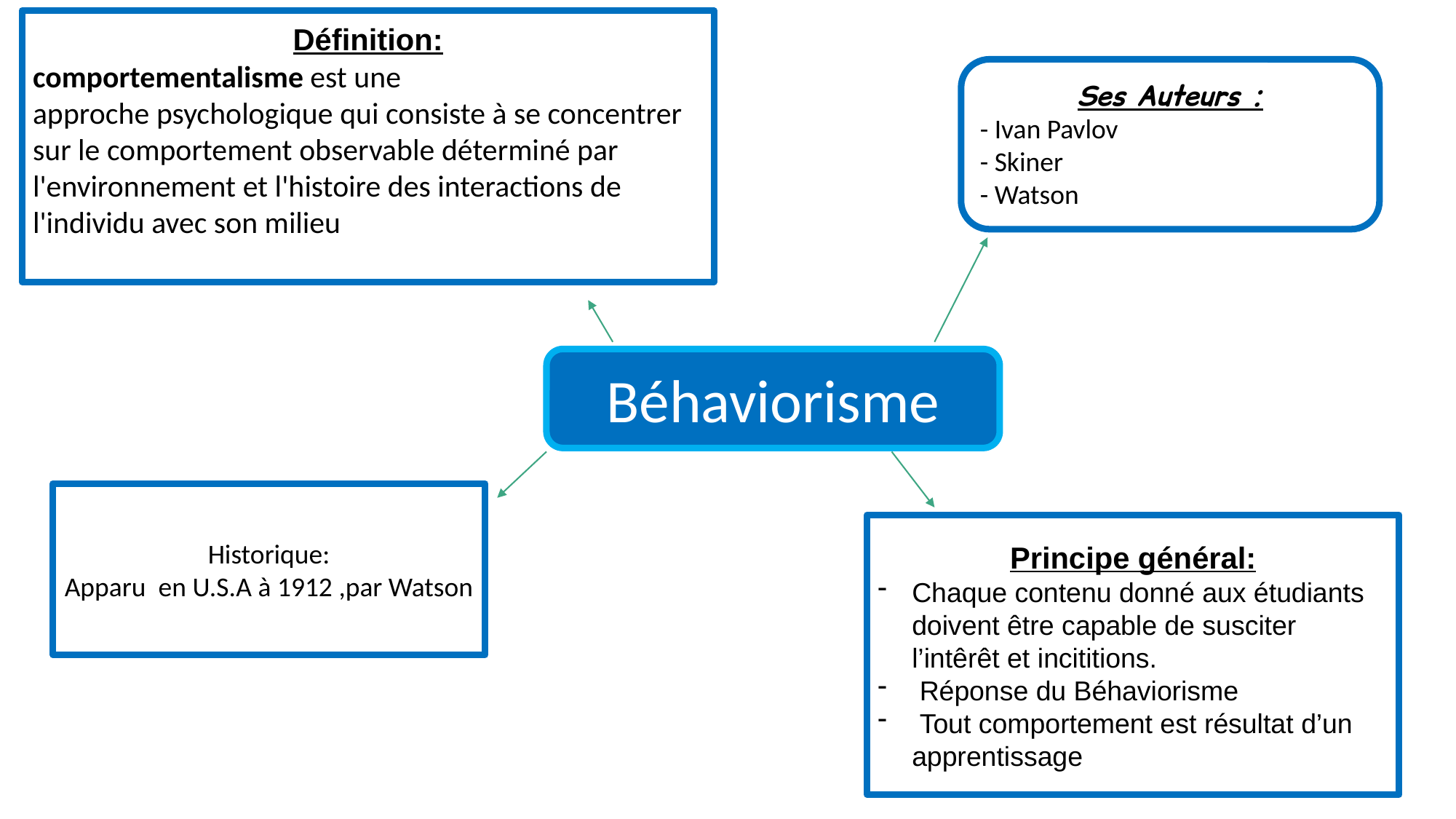

Définition:
comportementalisme est une approche psychologique qui consiste à se concentrer sur le comportement observable déterminé par l'environnement et l'histoire des interactions de l'individu avec son milieu

Ses Auteurs :
- Ivan Pavlov
- Skiner
- Watson
Béhaviorisme
Historique:
Apparu  en U.S.A à 1912 ,par Watson
Principe général:
Chaque contenu donné aux étudiants doivent être capable de susciter l’intêrêt et incititions.
 Réponse du Béhaviorisme
 Tout comportement est résultat d’un apprentissage